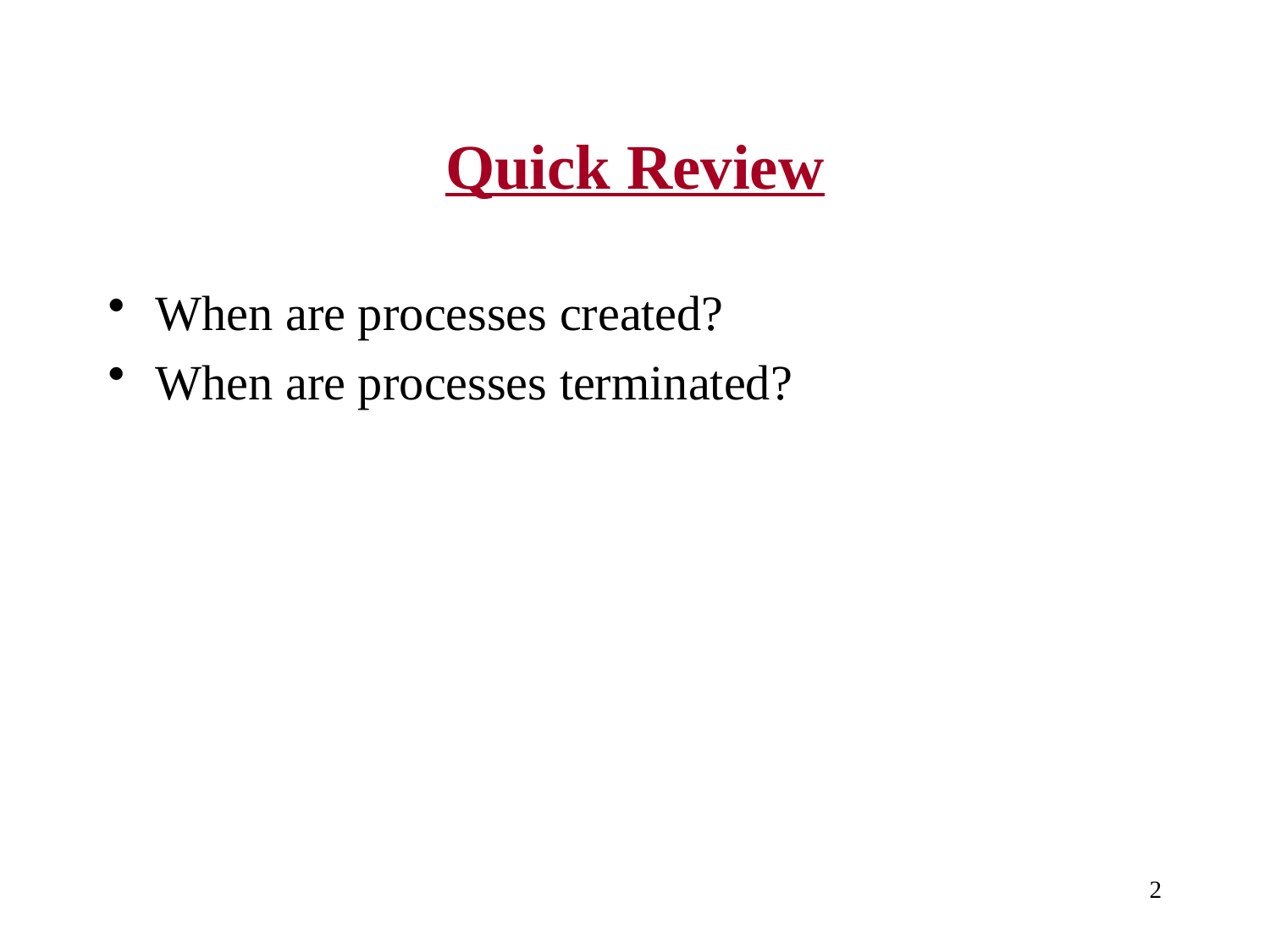

# Quick Review
When are processes created?
When are processes terminated?
2